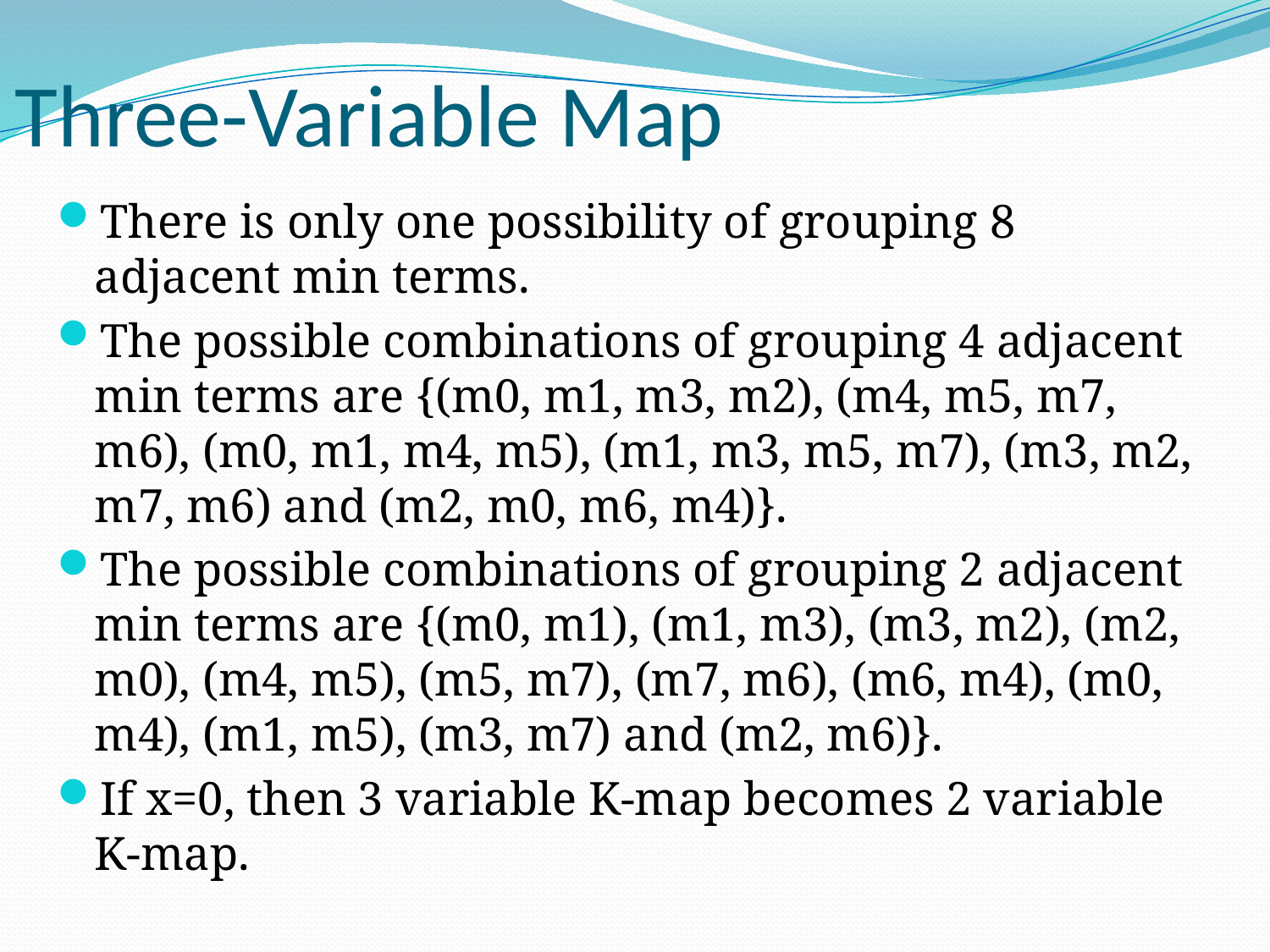

# Three-Variable Map
There is only one possibility of grouping 8 adjacent min terms.
The possible combinations of grouping 4 adjacent min terms are {(m0, m1, m3, m2), (m4, m5, m7, m6), (m0, m1, m4, m5), (m1, m3, m5, m7), (m3, m2, m7, m6) and (m2, m0, m6, m4)}.
The possible combinations of grouping 2 adjacent min terms are {(m0, m1), (m1, m3), (m3, m2), (m2, m0), (m4, m5), (m5, m7), (m7, m6), (m6, m4), (m0, m4), (m1, m5), (m3, m7) and (m2, m6)}.
If x=0, then 3 variable K-map becomes 2 variable K-map.